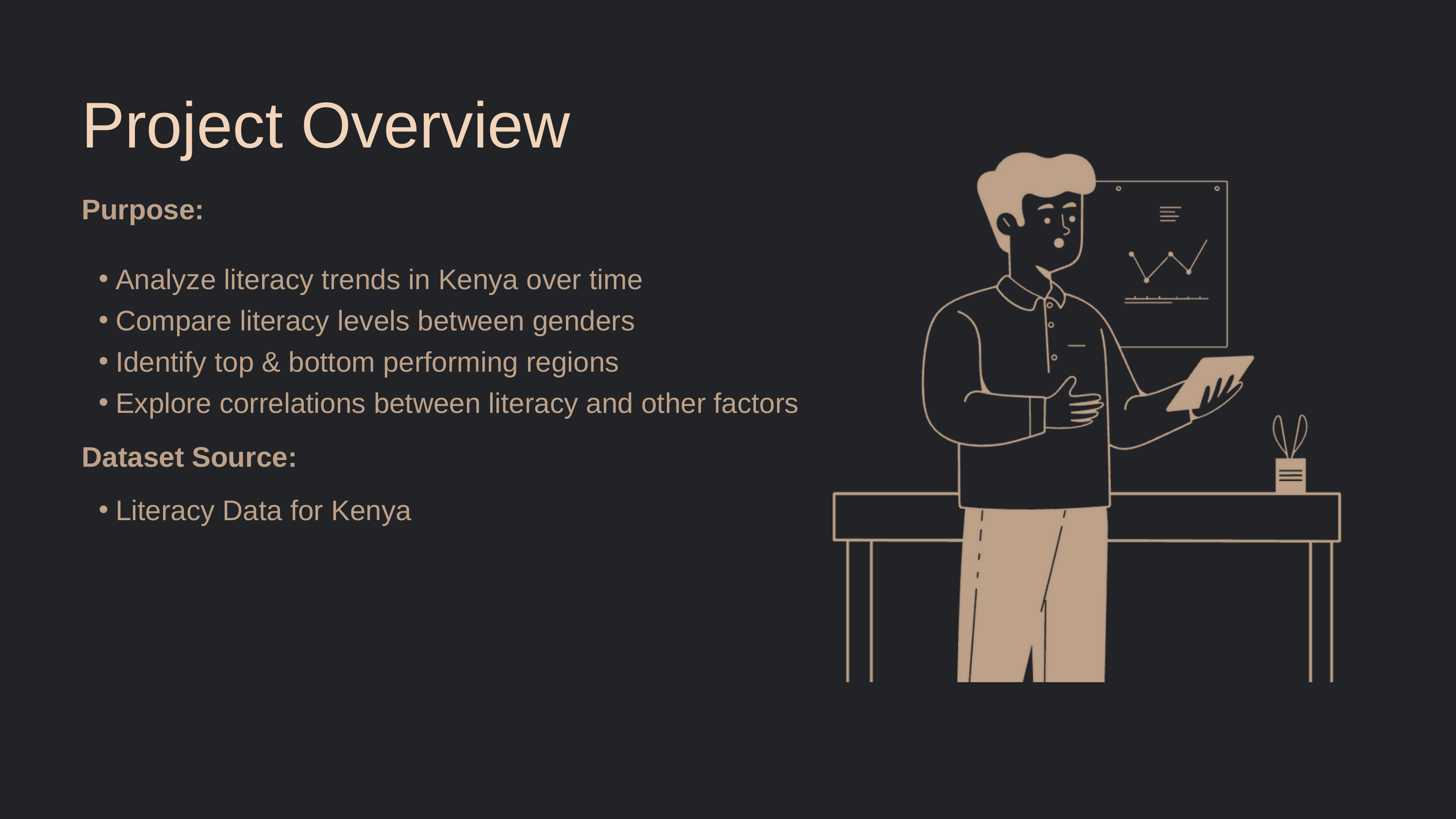

Project Overview
Purpose:
Analyze literacy trends in Kenya over time
Compare literacy levels between genders
Identify top & bottom performing regions
Explore correlations between literacy and other factors
Dataset Source:
Literacy Data for Kenya